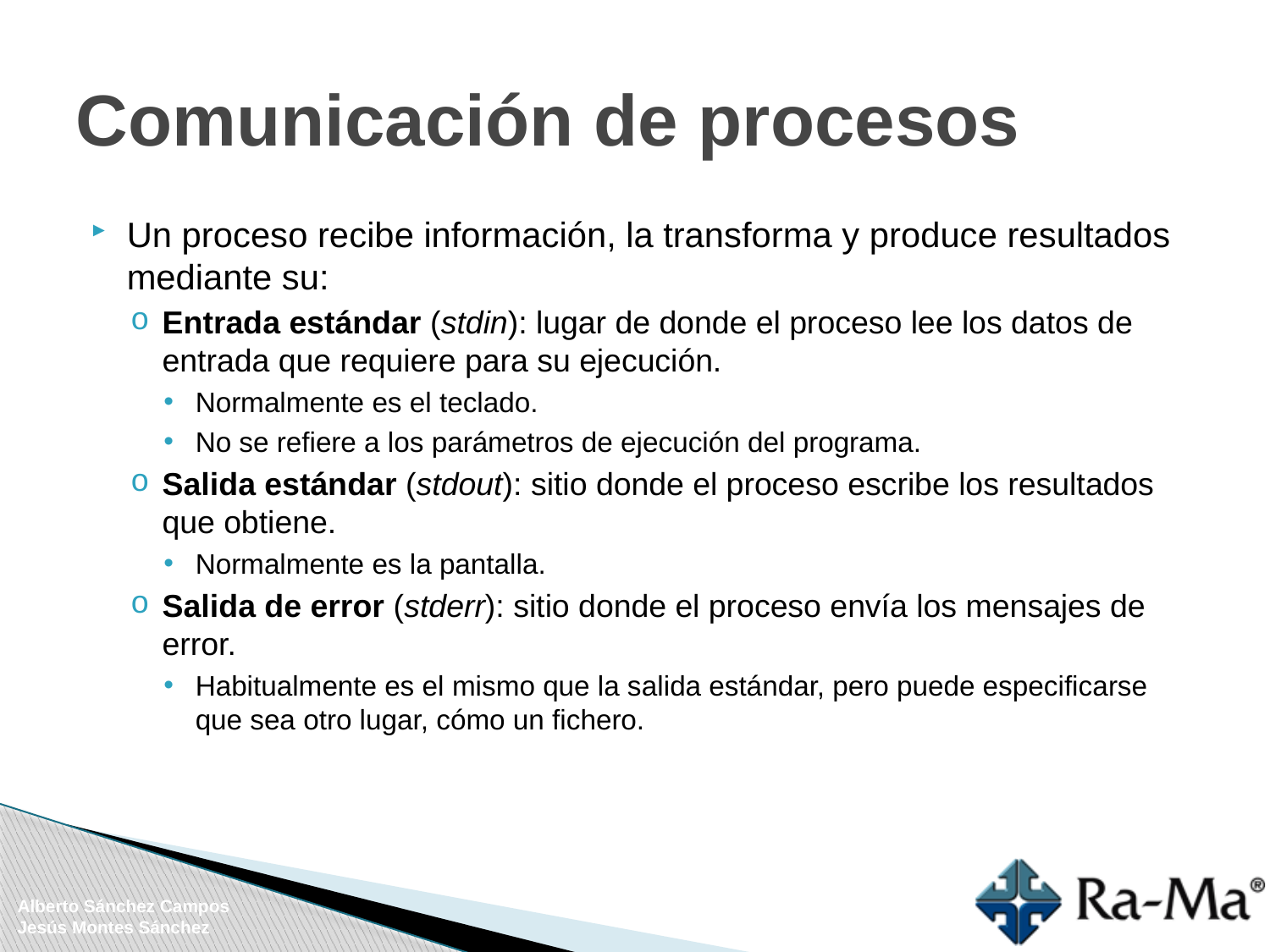

# Comunicación de procesos
Un proceso recibe información, la transforma y produce resultados mediante su:
Entrada estándar (stdin): lugar de donde el proceso lee los datos de entrada que requiere para su ejecución.
Normalmente es el teclado.
No se refiere a los parámetros de ejecución del programa.
Salida estándar (stdout): sitio donde el proceso escribe los resultados que obtiene.
Normalmente es la pantalla.
Salida de error (stderr): sitio donde el proceso envía los mensajes de error.
Habitualmente es el mismo que la salida estándar, pero puede especificarse que sea otro lugar, cómo un fichero.